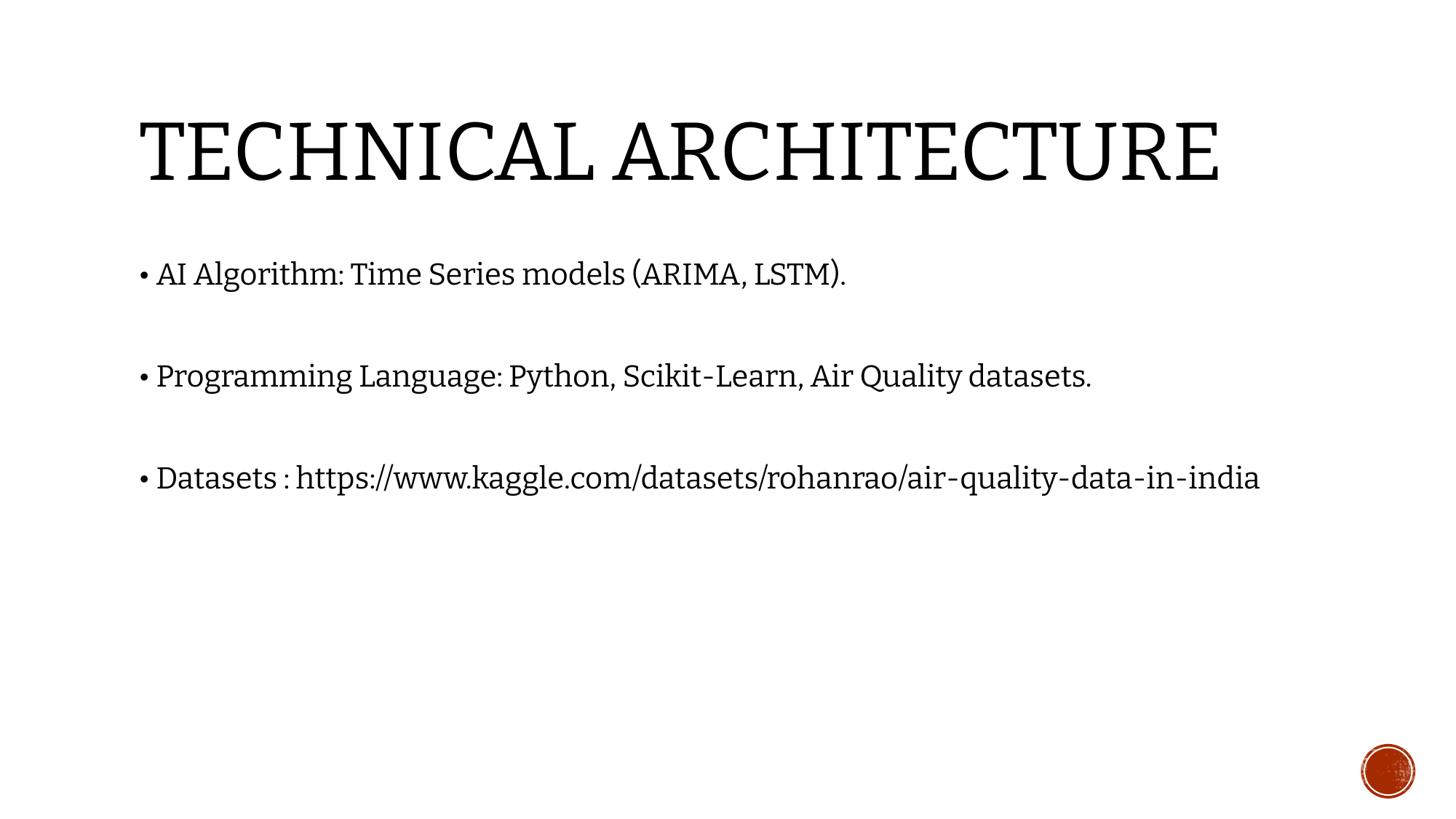

# Technical Architecture
• AI Algorithm: Time Series models (ARIMA, LSTM).

• Programming Language: Python, Scikit-Learn, Air Quality datasets.

• Datasets : https://www.kaggle.com/datasets/rohanrao/air-quality-data-in-india